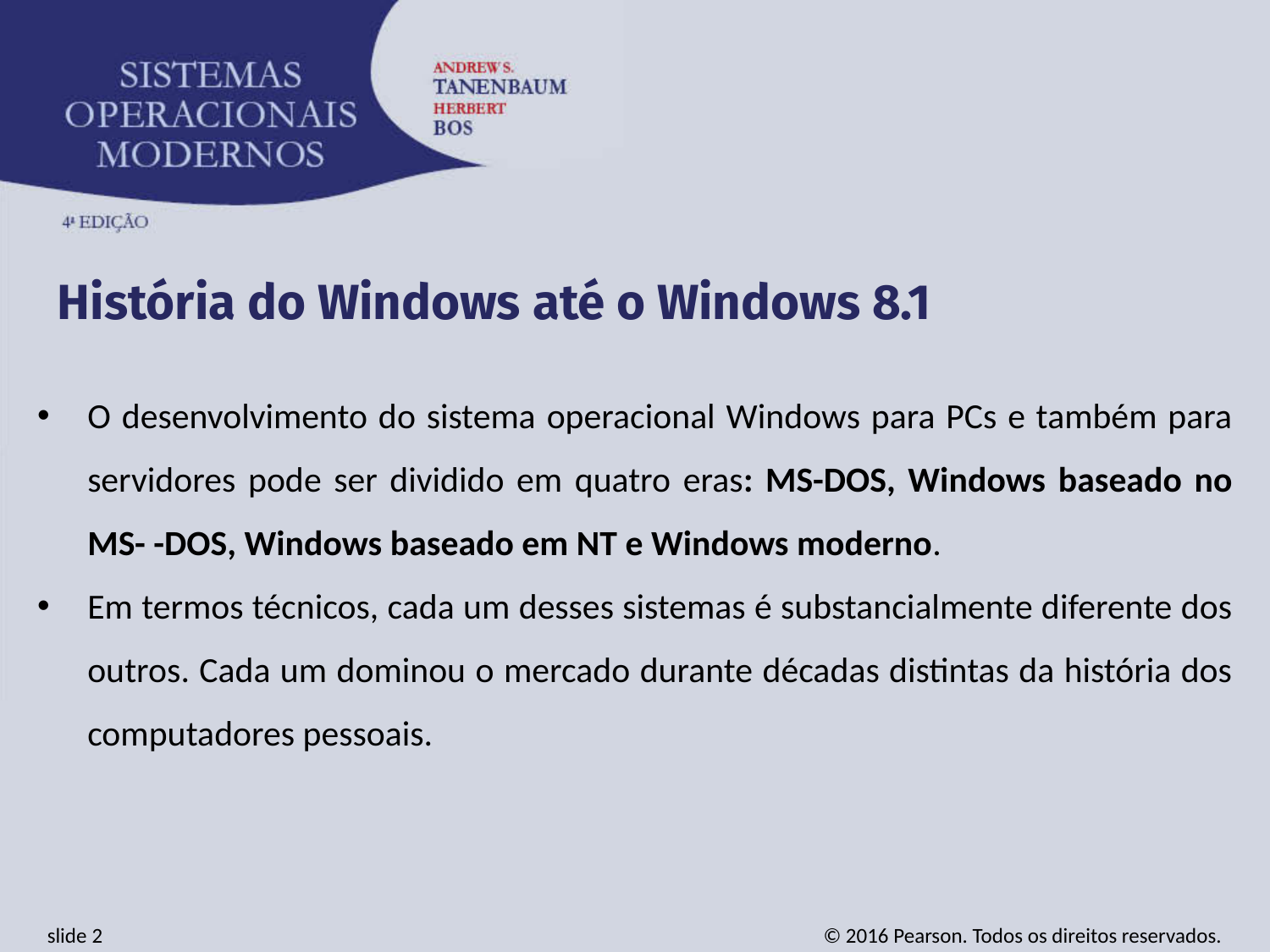

História do Windows até o Windows 8.1
O desenvolvimento do sistema operacional Windows para PCs e também para servidores pode ser dividido em quatro eras: MS-DOS, Windows baseado no MS- -DOS, Windows baseado em NT e Windows moderno.
Em termos técnicos, cada um desses sistemas é substancialmente diferente dos outros. Cada um dominou o mercado durante décadas distintas da história dos computadores pessoais.